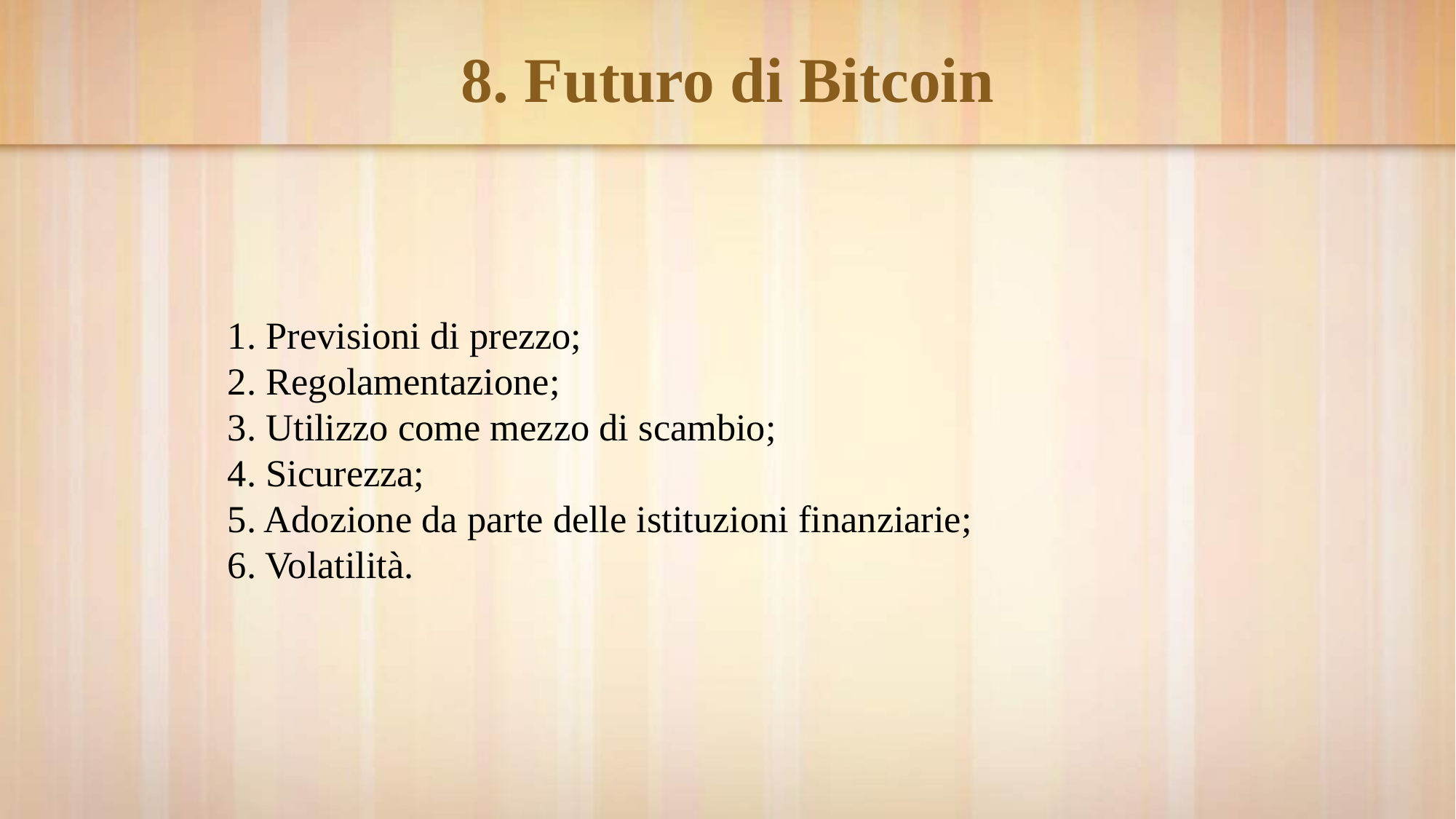

# 8. Futuro di Bitcoin

1. Previsioni di prezzo;
2. Regolamentazione;
3. Utilizzo come mezzo di scambio;
4. Sicurezza;
5. Adozione da parte delle istituzioni finanziarie;
6. Volatilità.